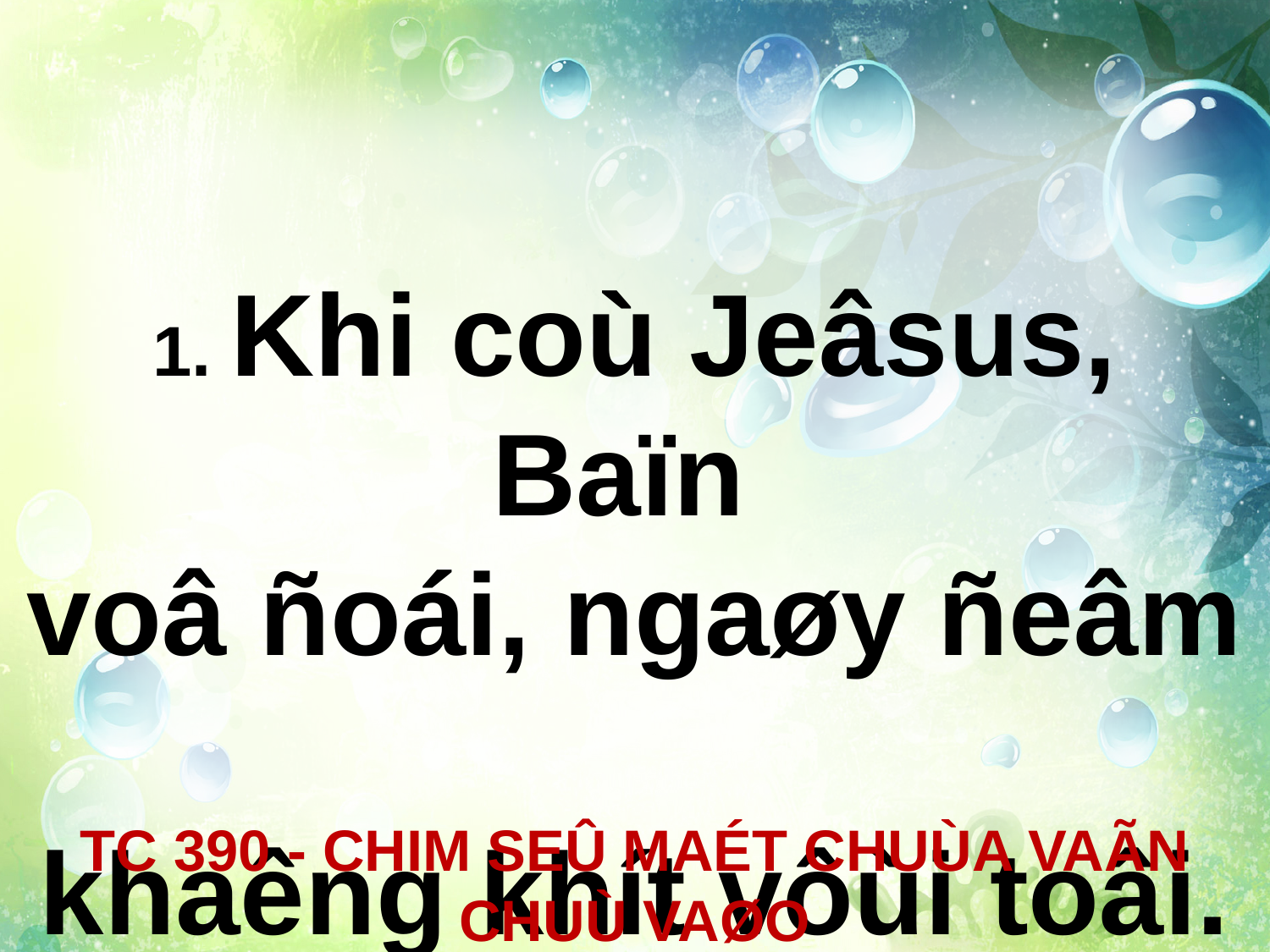

1. Khi coù Jeâsus, Baïn
voâ ñoái, ngaøy ñeâm
khaêng khít vôùi toâi.
TC 390 - CHIM SEÛ MAÉT CHUÙA VAÃN CHUÙ VAØO